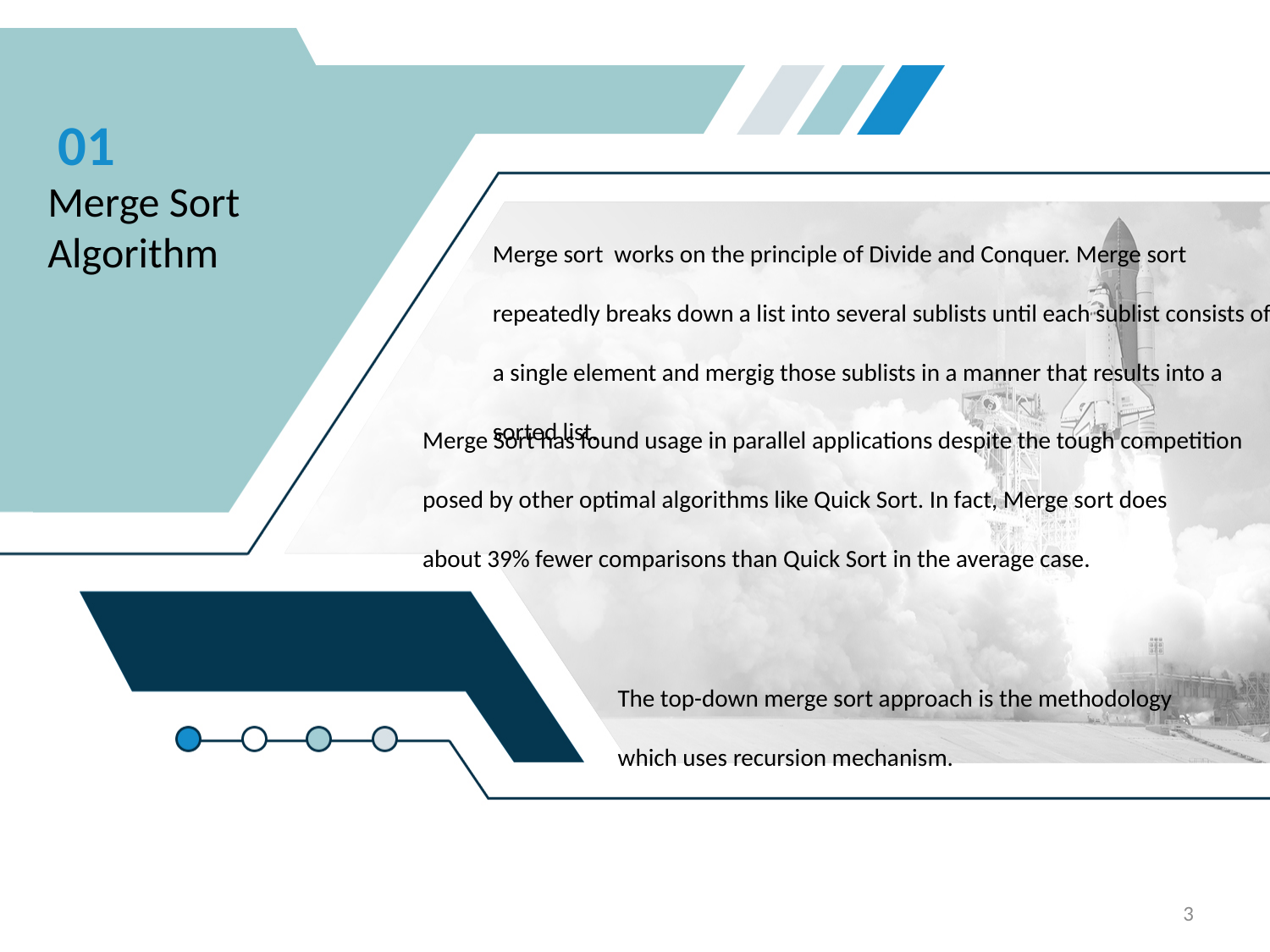

01
Merge Sort Algorithm
Merge sort  works on the principle of Divide and Conquer. Merge sort repeatedly breaks down a list into several sublists until each sublist consists of a single element and mergig those sublists in a manner that results into a sorted list.
Merge Sort has found usage in parallel applications despite the tough competition posed by other optimal algorithms like Quick Sort. In fact, Merge sort does about 39% fewer comparisons than Quick Sort in the average case.
The top-down merge sort approach is the methodology which uses recursion mechanism.
3